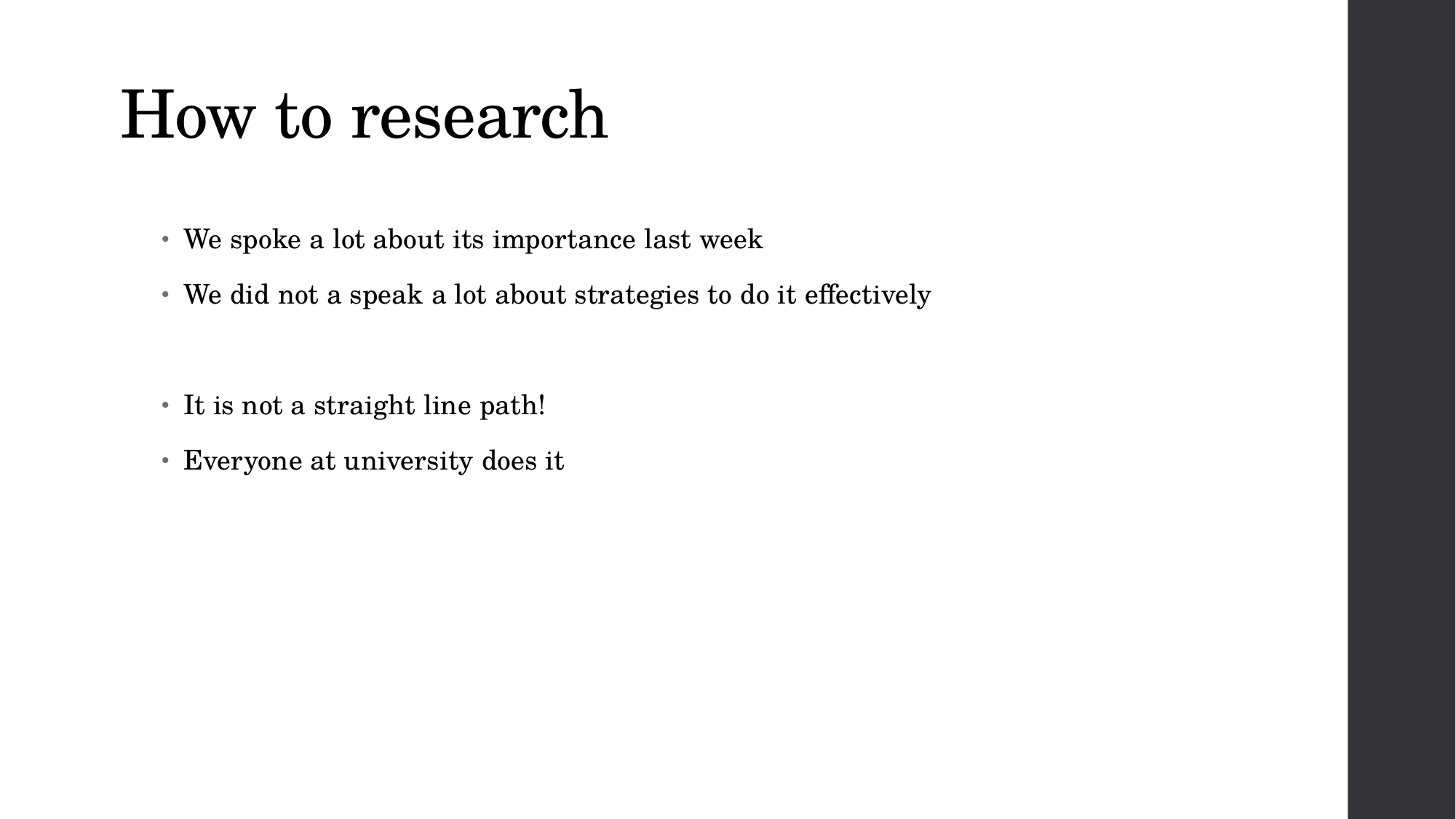

# How to research
We spoke a lot about its importance last week
We did not a speak a lot about strategies to do it effectively

It is not a straight line path!
Everyone at university does it